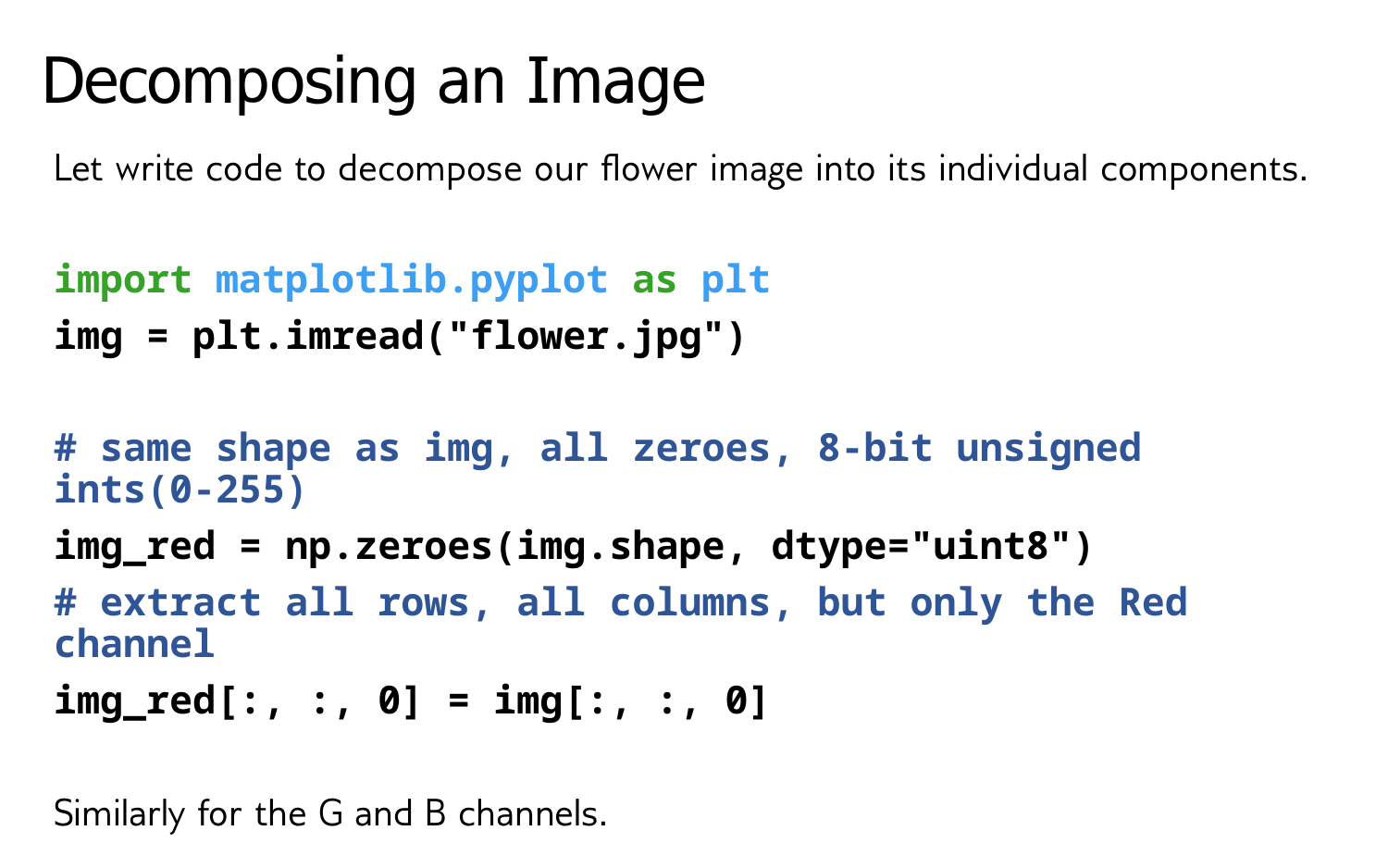

# Decomposing an Image
Let write code to decompose our flower image into its individual components.

import matplotlib.pyplot as plt
img = plt.imread("flower.jpg")

# same shape as img, all zeroes, 8-bit unsigned ints(0-255)
img_red = np.zeroes(img.shape, dtype="uint8")
# extract all rows, all columns, but only the Red channel
img_red[:, :, 0] = img[:, :, 0]

Similarly for the G and B channels.